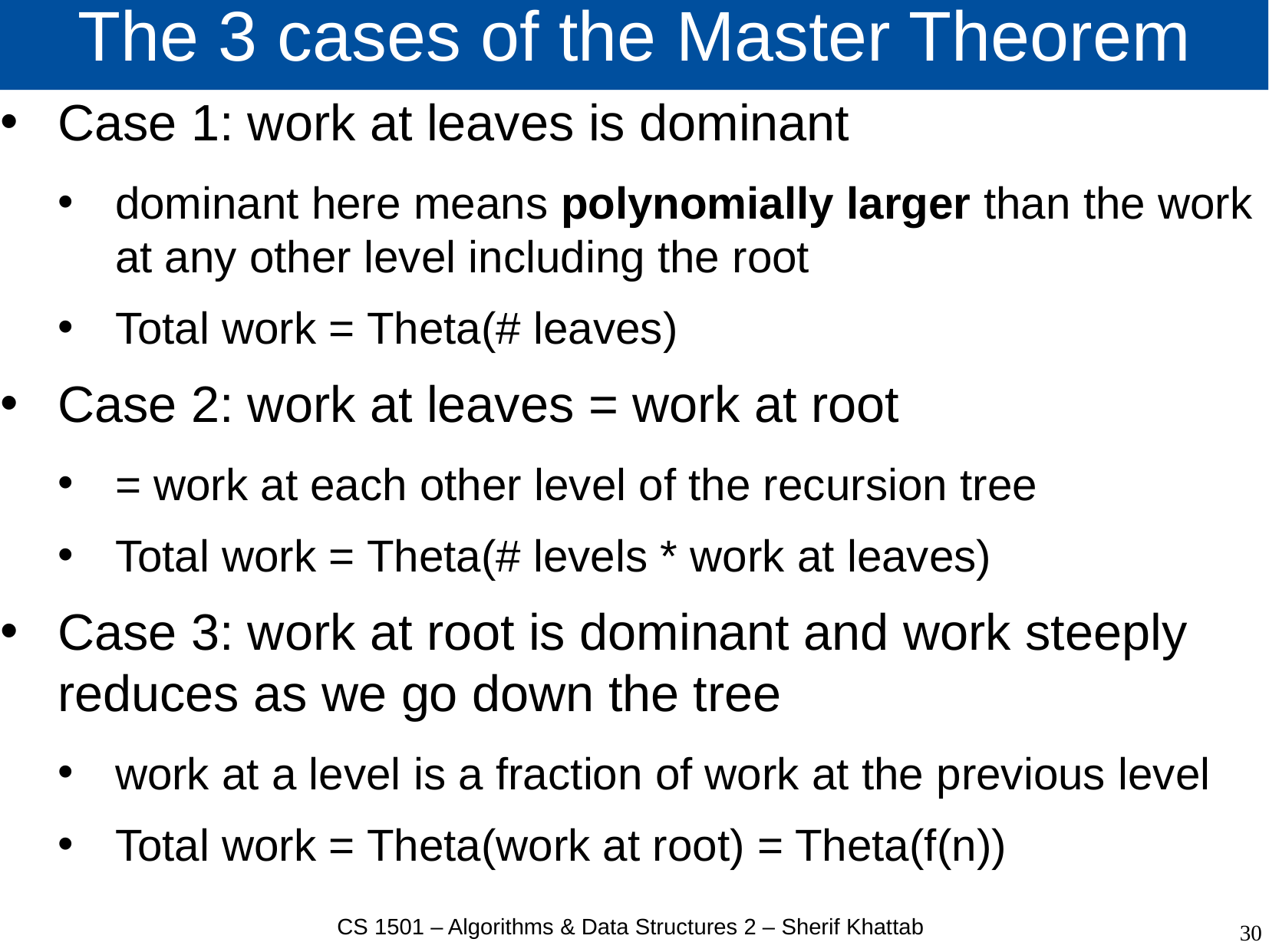

# The 3 cases of the Master Theorem
Case 1: work at leaves is dominant
dominant here means polynomially larger than the work at any other level including the root
Total work = Theta(# leaves)
Case 2: work at leaves = work at root
= work at each other level of the recursion tree
Total work = Theta(# levels * work at leaves)
Case 3: work at root is dominant and work steeply reduces as we go down the tree
work at a level is a fraction of work at the previous level
Total work = Theta(work at root) = Theta(f(n))

CS 1501 – Algorithms & Data Structures 2 – Sherif Khattab
30